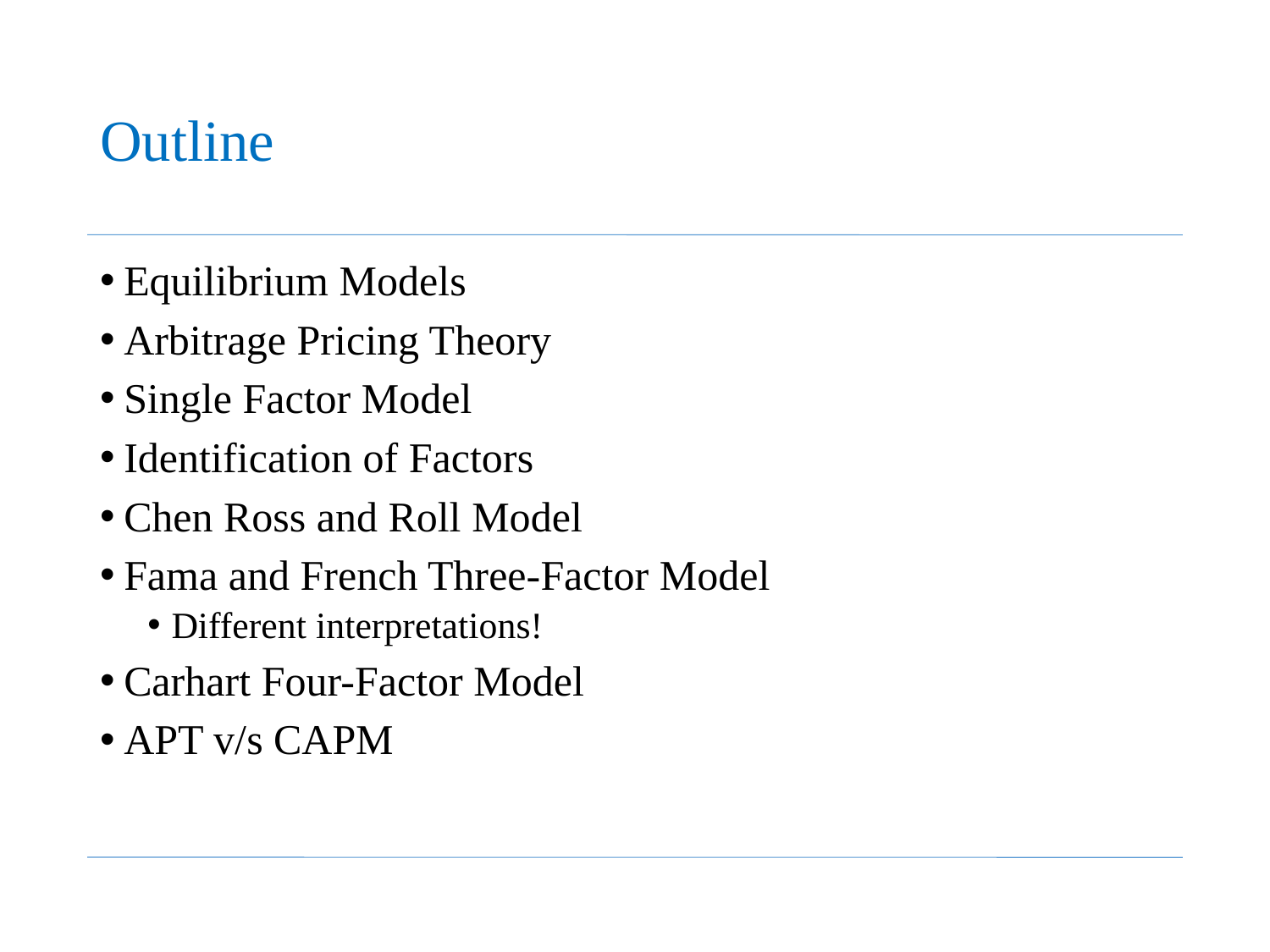

# Outline
Equilibrium Models
Arbitrage Pricing Theory
Single Factor Model
Identification of Factors
Chen Ross and Roll Model
Fama and French Three-Factor Model
Different interpretations!
Carhart Four-Factor Model
APT v/s CAPM